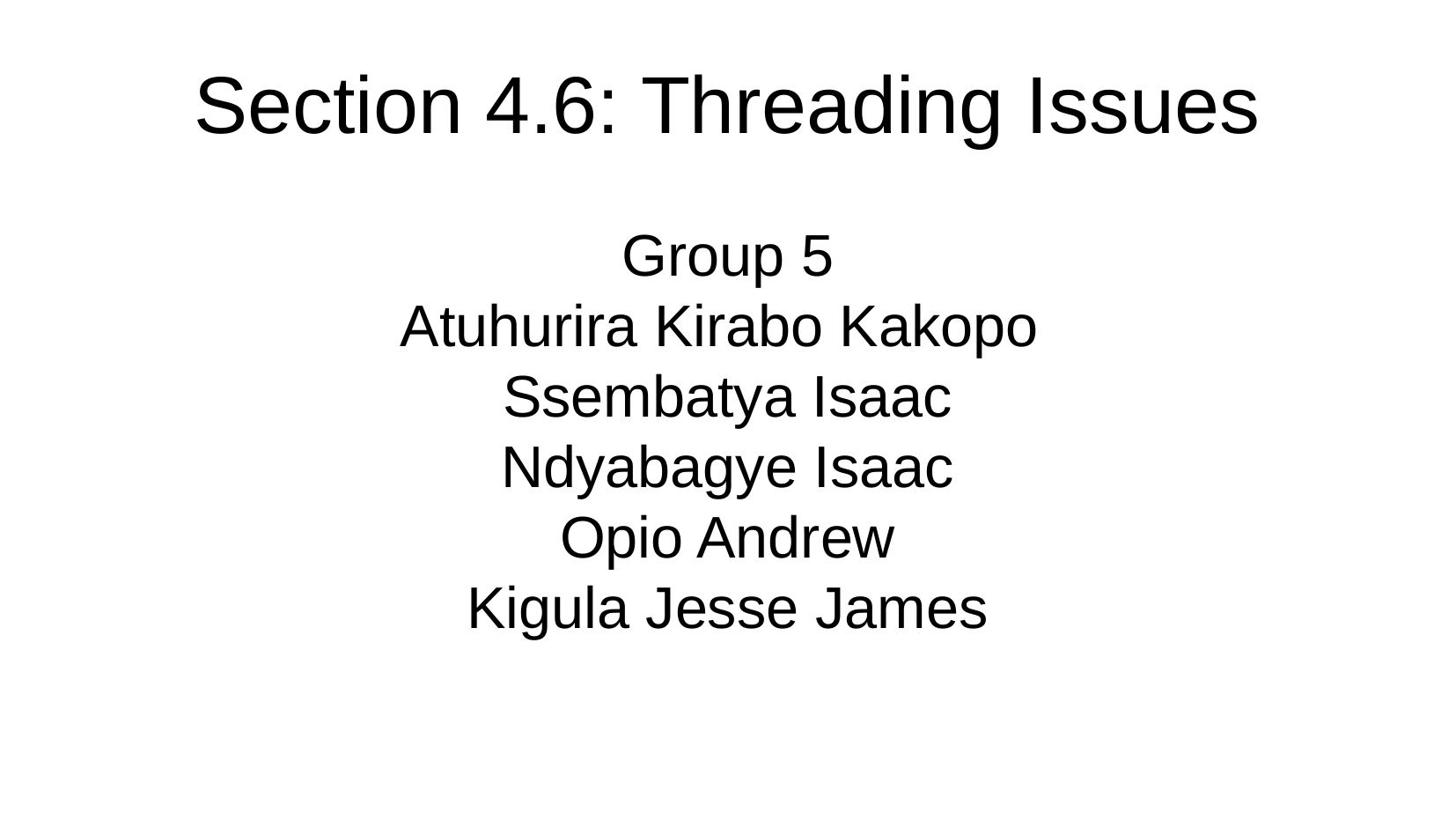

Section 4.6: Threading Issues
Group 5
Atuhurira Kirabo Kakopo
Ssembatya Isaac
Ndyabagye Isaac
Opio Andrew
Kigula Jesse James